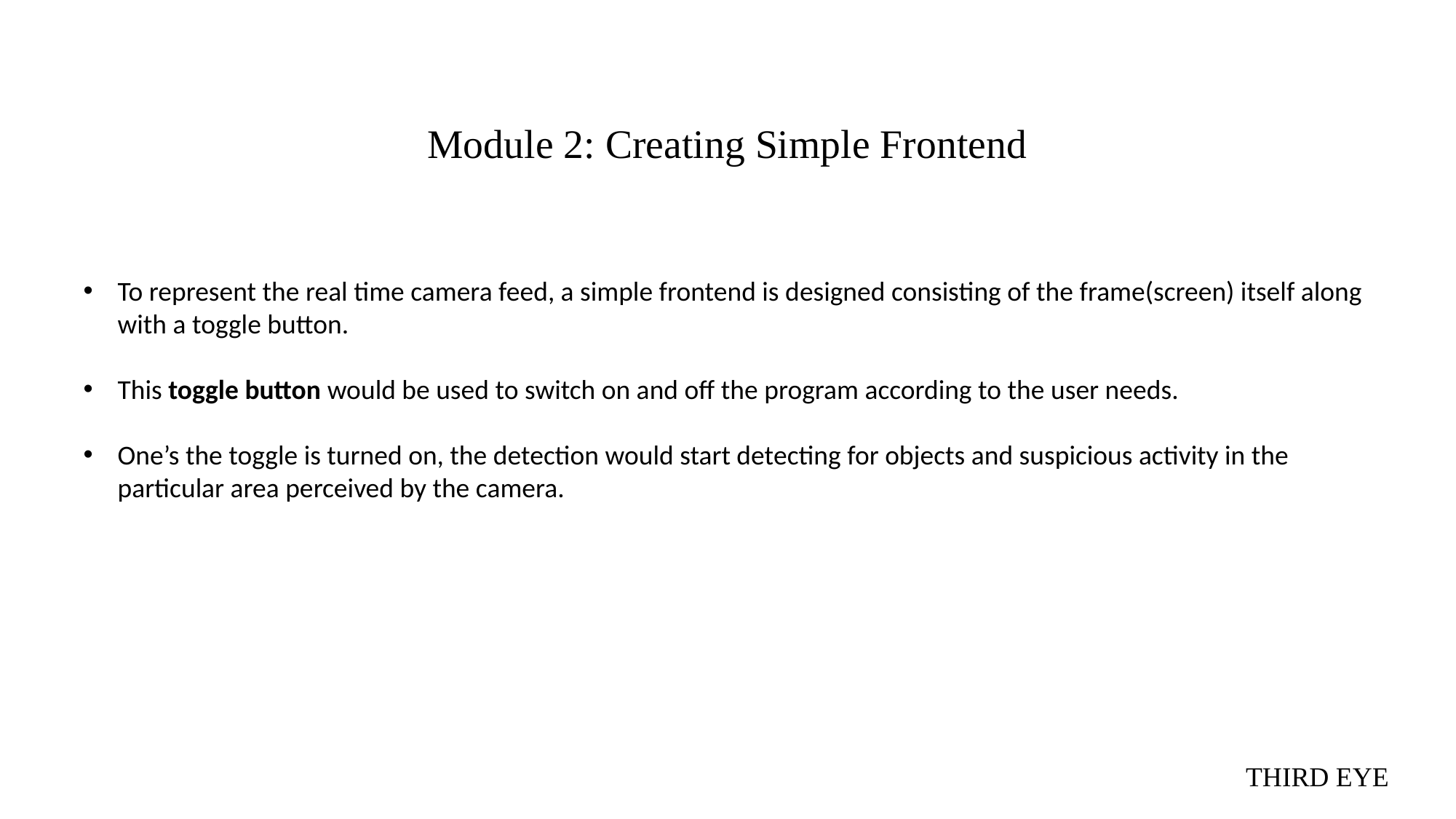

# Module 2: Creating Simple Frontend
To represent the real time camera feed, a simple frontend is designed consisting of the frame(screen) itself along with a toggle button.

This toggle button would be used to switch on and off the program according to the user needs.

One’s the toggle is turned on, the detection would start detecting for objects and suspicious activity in the particular area perceived by the camera.
THIRD EYE